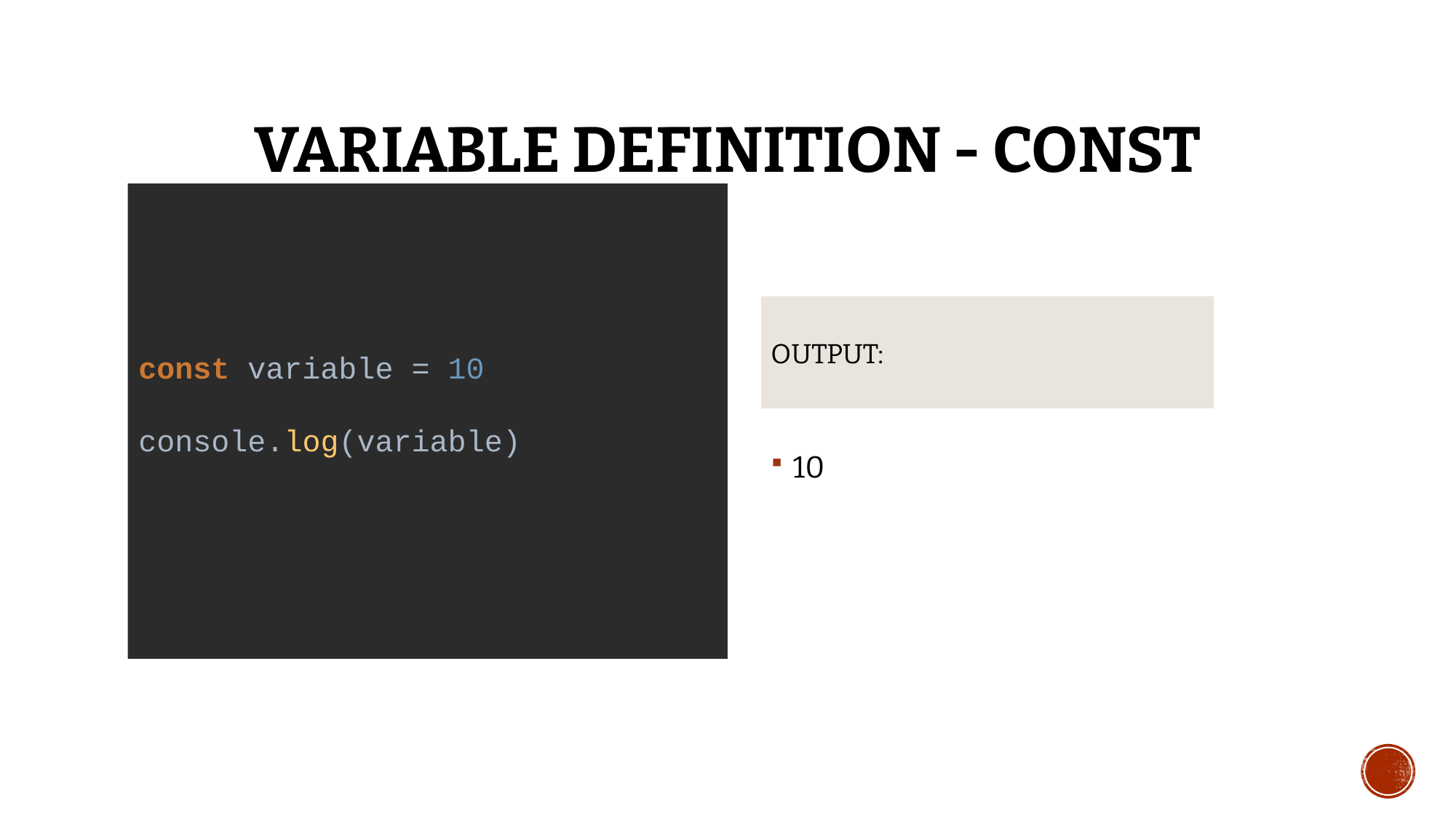

# Variable definition - CONST
OUTPUT:
const variable = 10
console.log(variable)
10